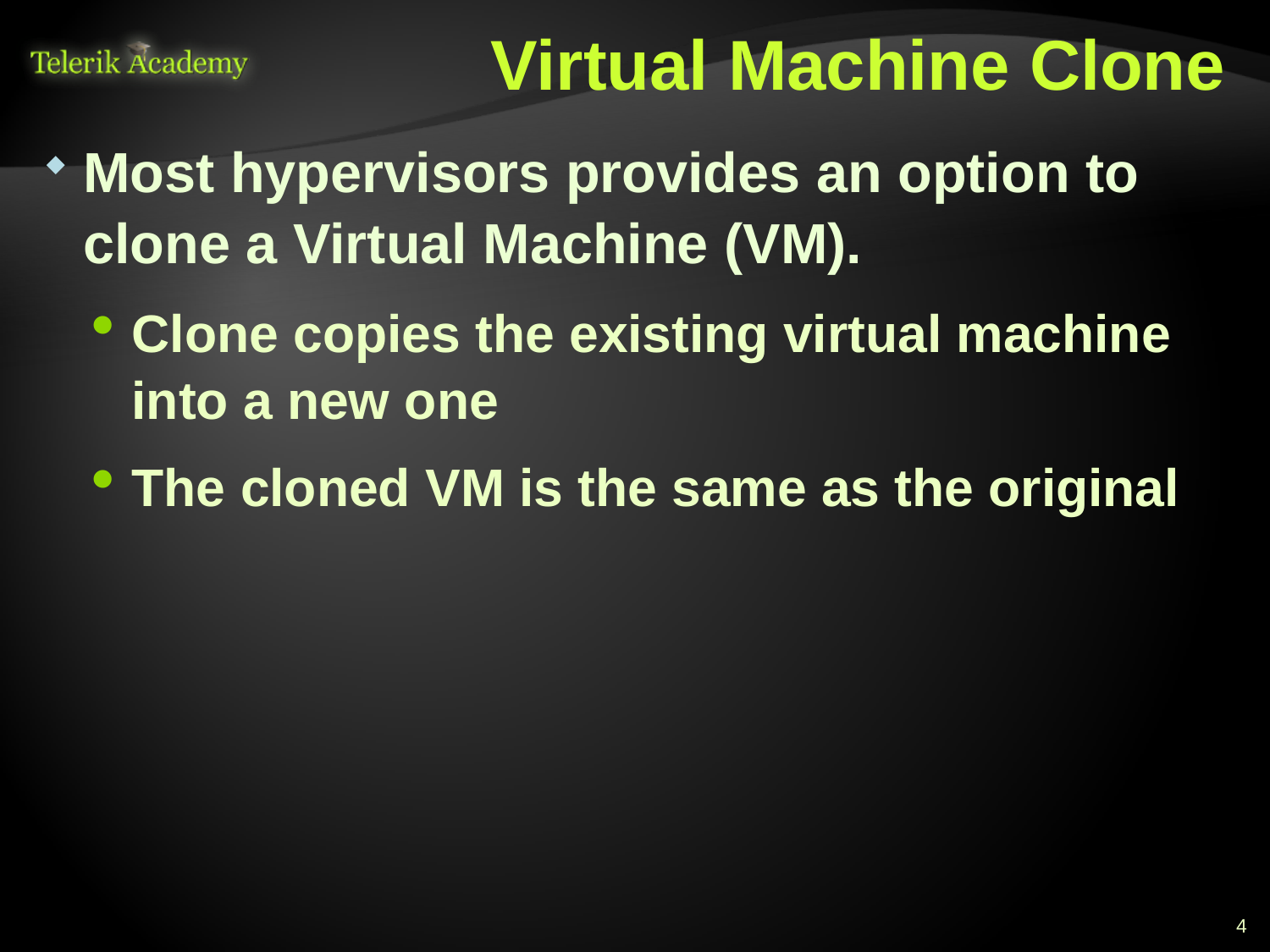

# Virtual Machine Clone
Most hypervisors provides an option to clone a Virtual Machine (VM).
Clone copies the existing virtual machine into a new one
The cloned VM is the same as the original
4